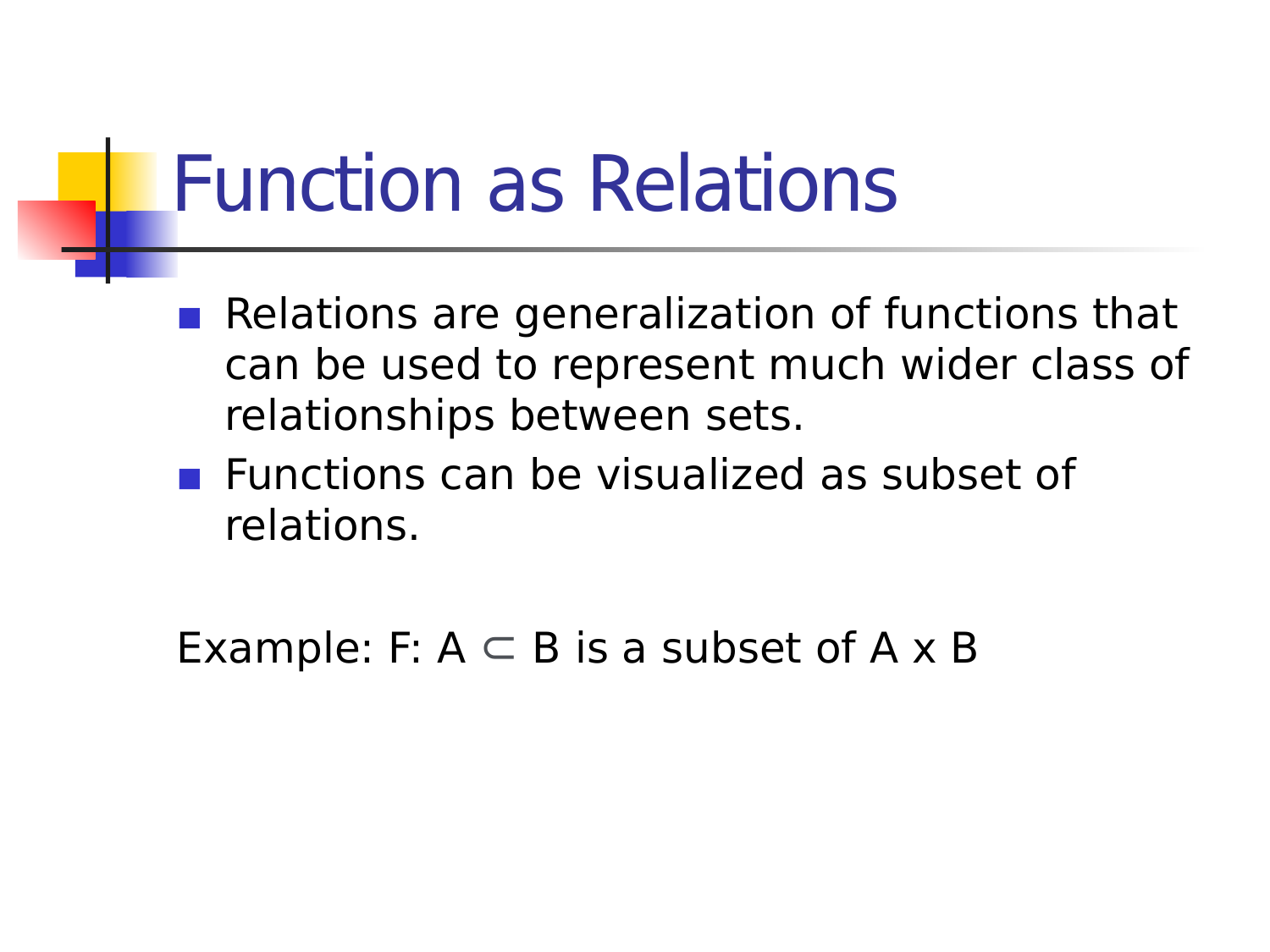

# Function as Relations
Relations are generalization of functions that can be used to represent much wider class of relationships between sets.
Functions can be visualized as subset of relations.

Example: F: A ⊂ B is a subset of A x B